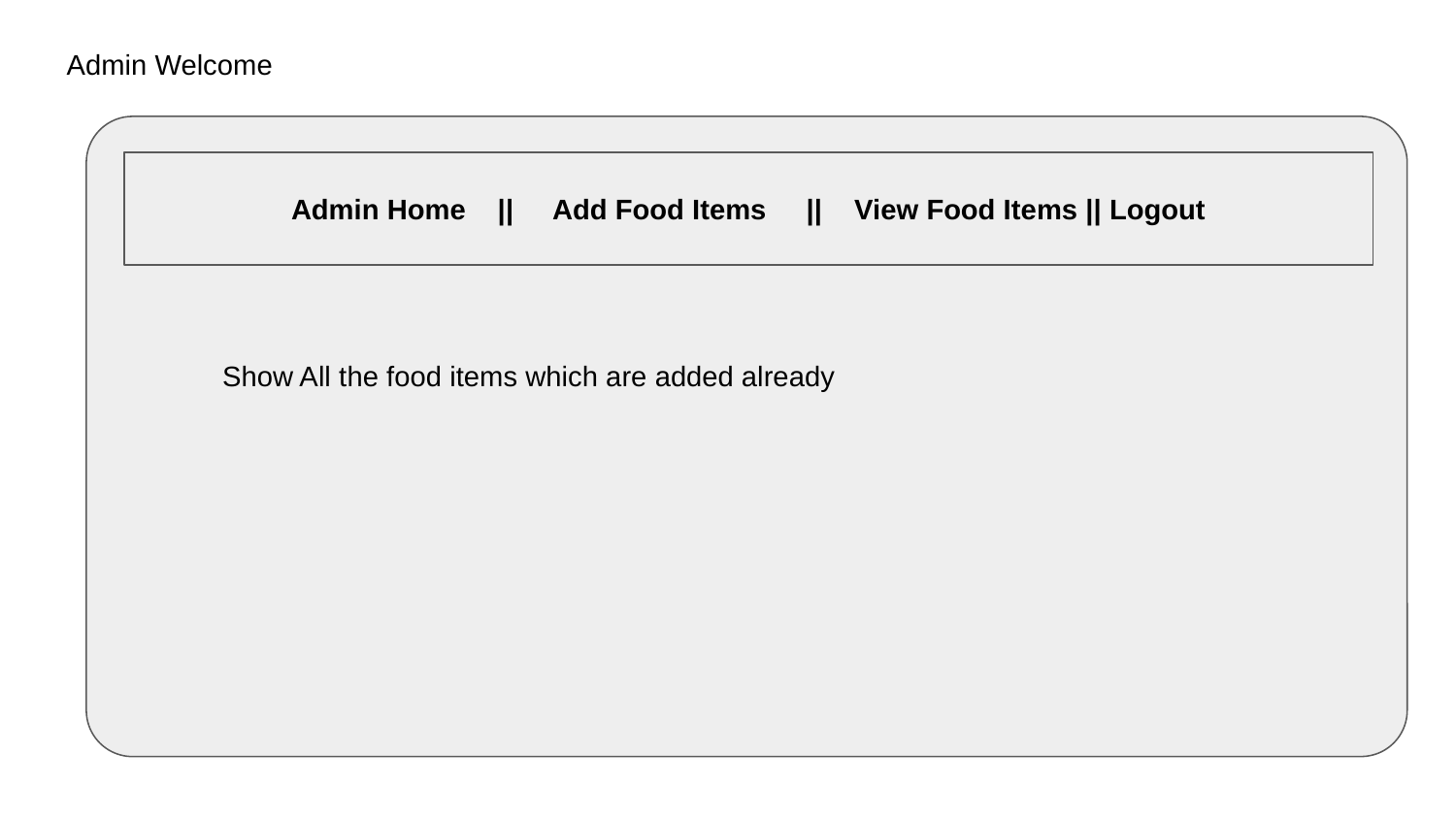

Admin Welcome

Admin Home    ||     Add Food Items     ||    View Food Items || Logout
Show All the food items which are added already